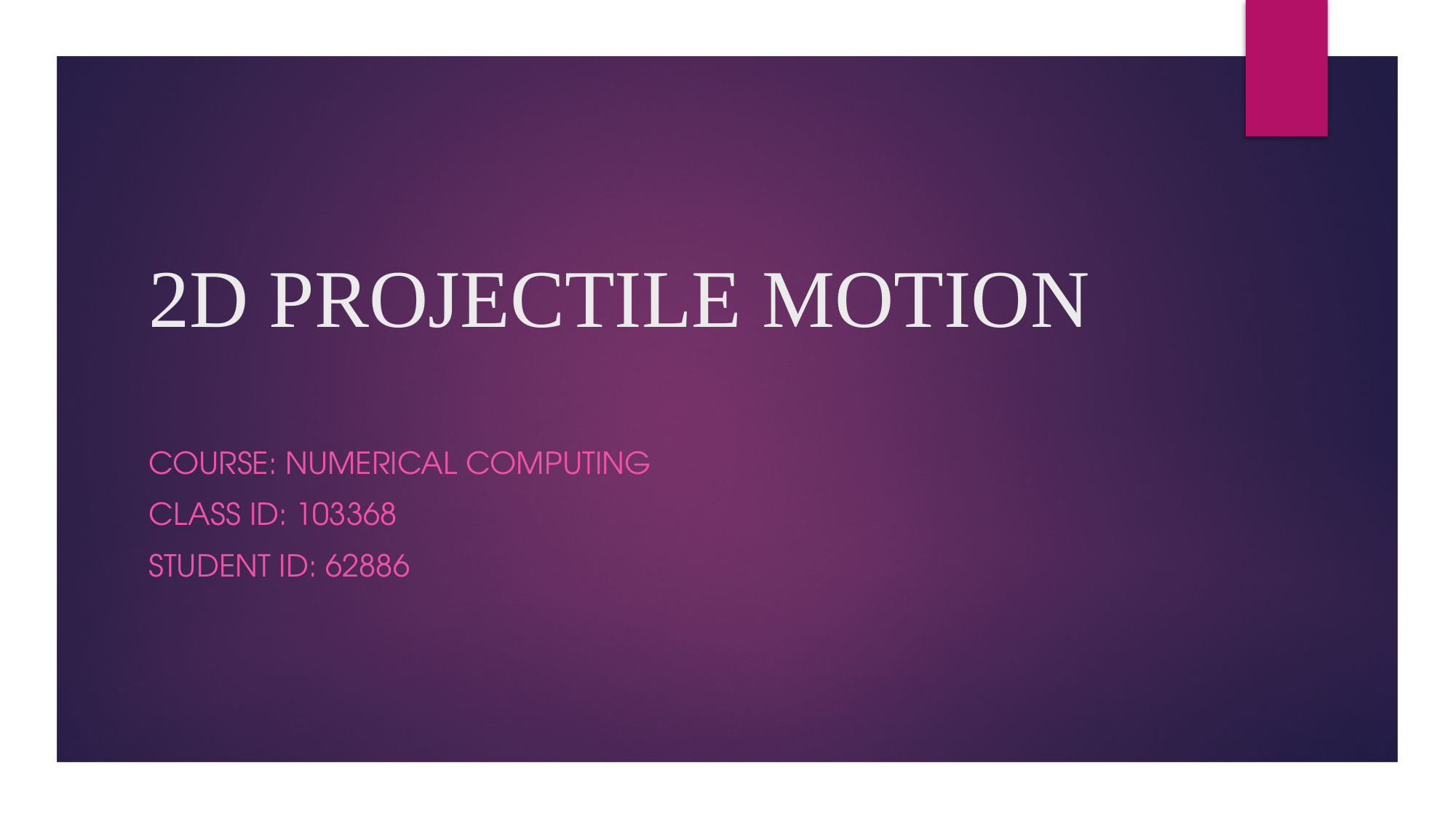

# 2D PROJECTILE MOTION
Course: Numerical computing
Class ID: 103368
Student id: 62886